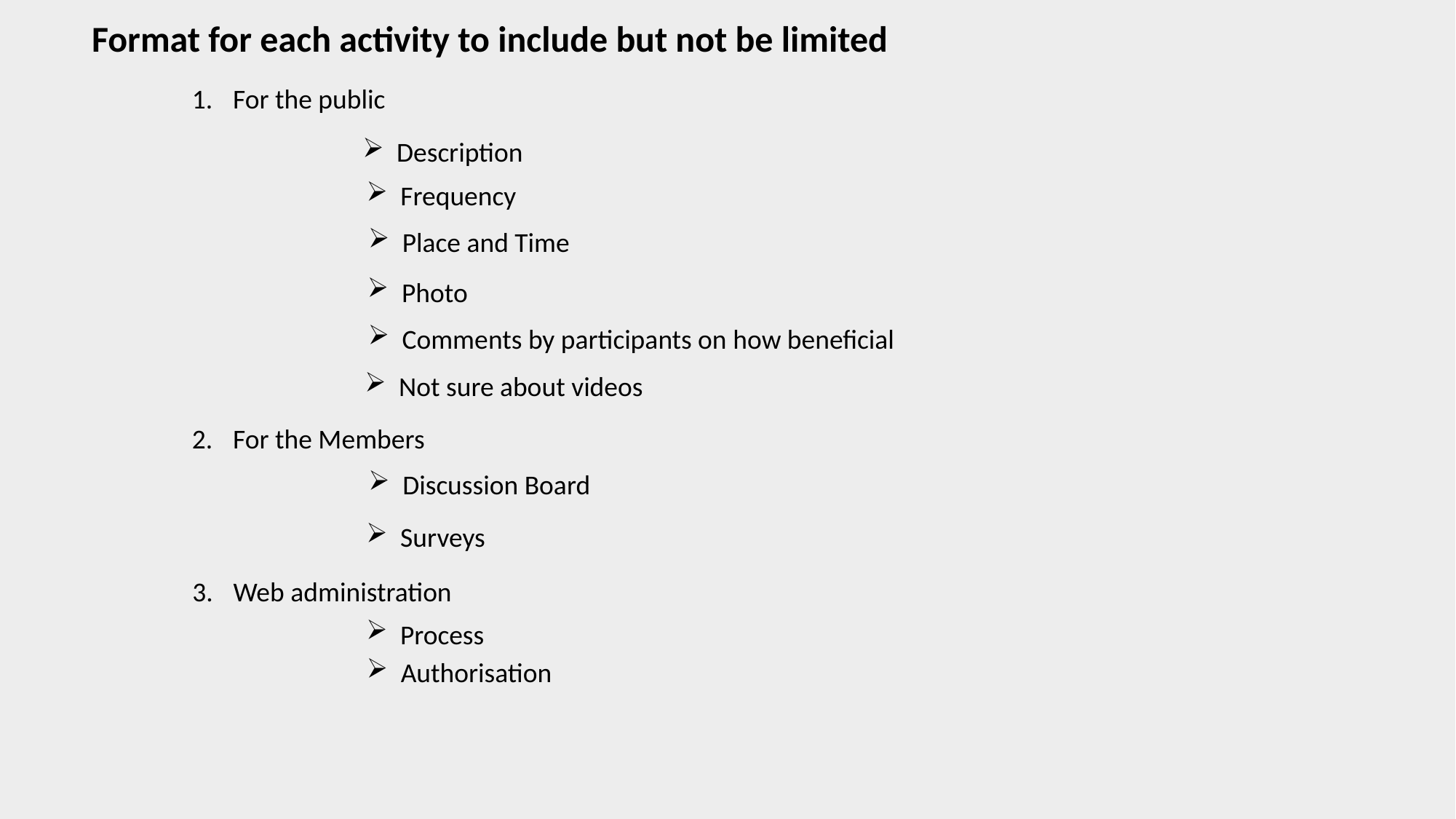

Format for each activity to include but not be limited
For the public
Description
Frequency
Place and Time
Photo
Comments by participants on how beneficial
Not sure about videos
For the Members
Discussion Board
Surveys
Web administration
Process
Authorisation